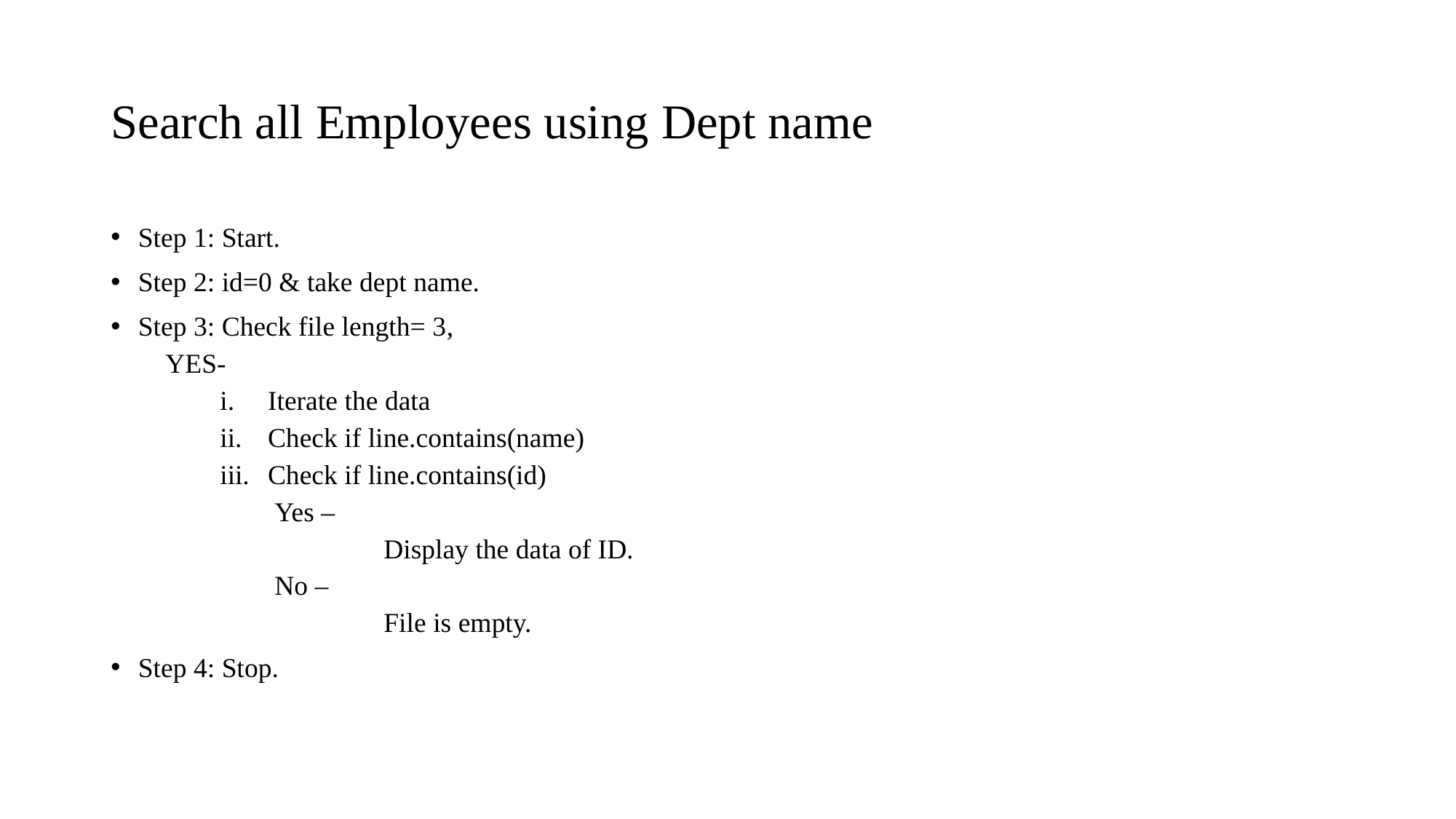

# Search all Employees using Dept name
Step 1: Start.
Step 2: id=0 & take dept name.
Step 3: Check file length= 3,
YES-
Iterate the data
Check if line.contains(name)
Check if line.contains(id)
	Yes –
		Display the data of ID.
	No –
		File is empty.
Step 4: Stop.